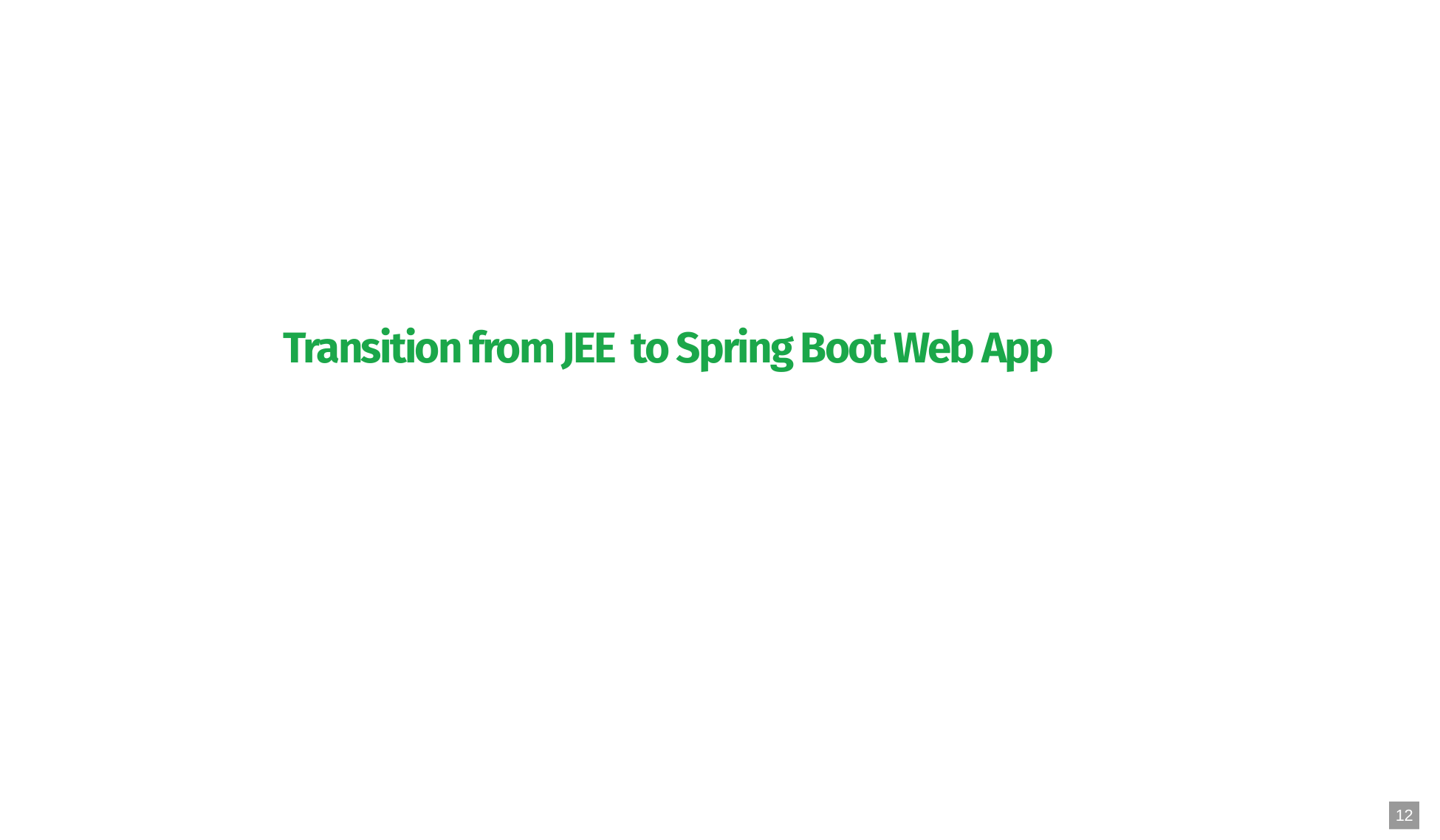

# Transition from JEE  to Spring Boot Web App

12